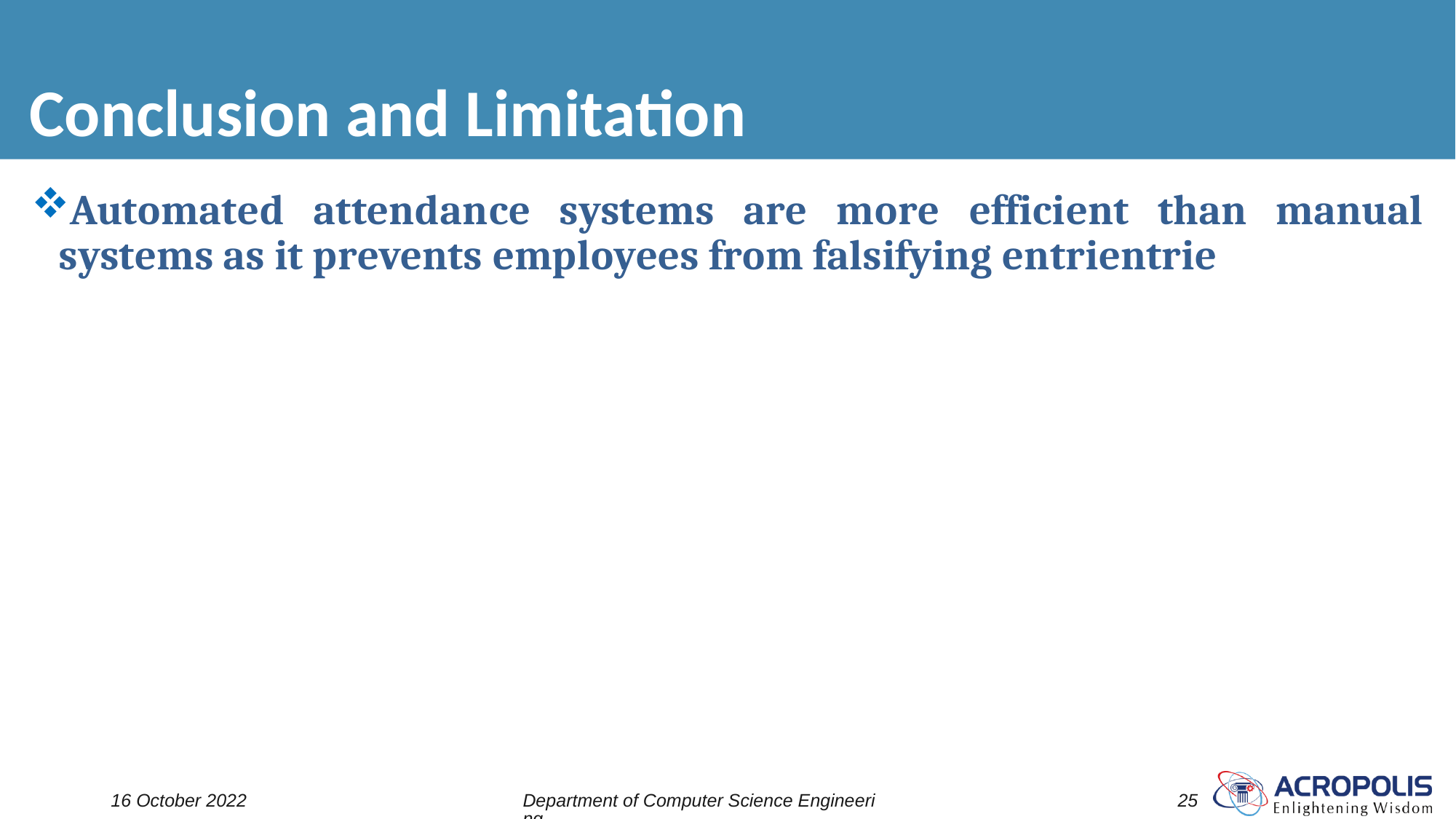

# Conclusion and Limitation
Automated attendance systems are more efficient than manual systems as it prevents employees from falsifying entrientrie
16 October 2022
Department of Computer Science Engineering
25